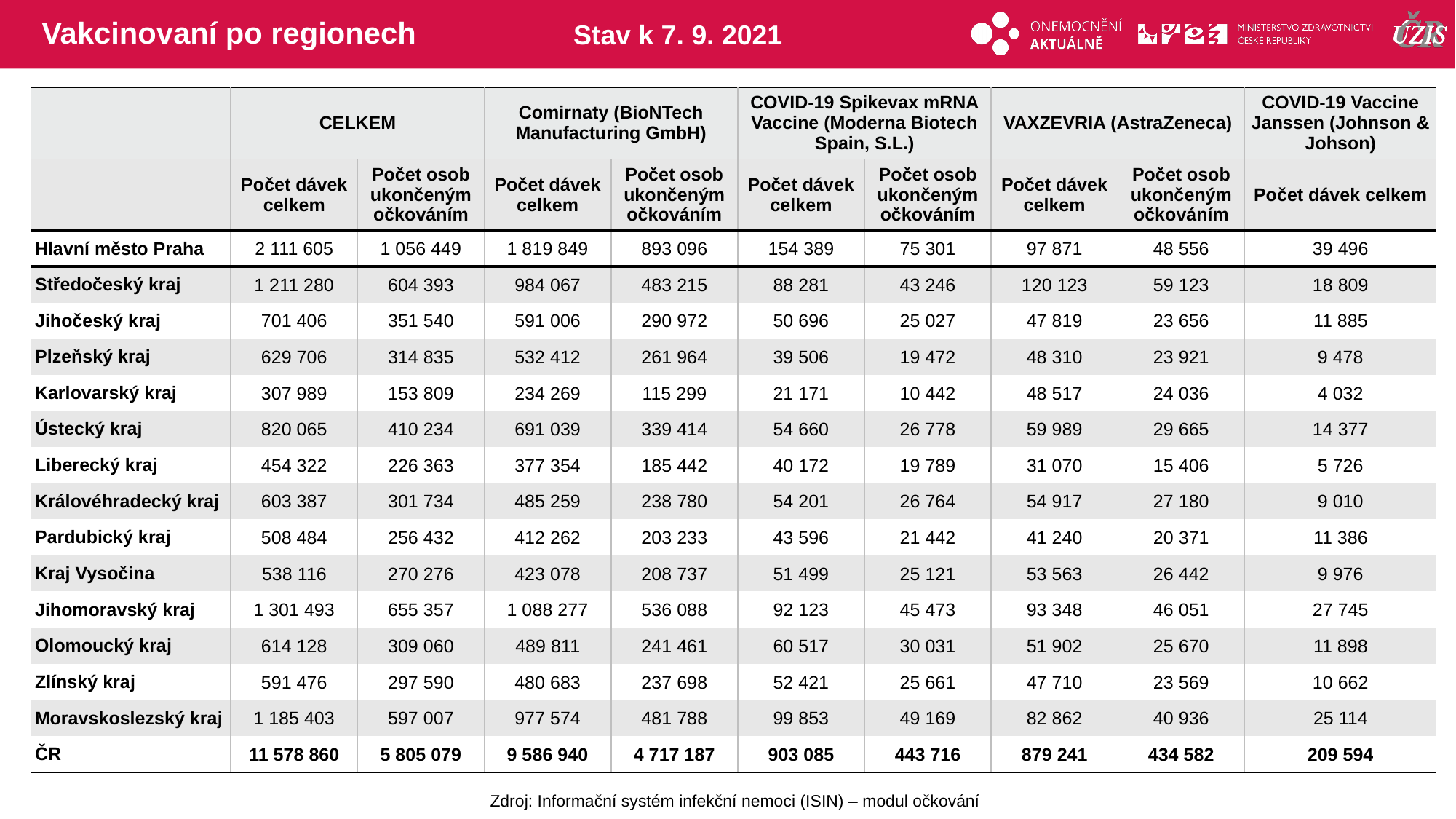

# Vakcinovaní po regionech
Stav k 7. 9. 2021
|  | CELKEM |  | Comirnaty (BioNTech Manufacturing GmbH) |  | COVID-19 Spikevax mRNA Vaccine (Moderna Biotech Spain, S.L.) |  | VAXZEVRIA (AstraZeneca) |  | COVID-19 Vaccine Janssen (Johnson & Johson) |
| --- | --- | --- | --- | --- | --- | --- | --- | --- | --- |
|  | Počet dávek celkem | Počet osob ukončeným očkováním | Počet dávek celkem | Počet osob ukončeným očkováním | Počet dávek celkem | Počet osob ukončeným očkováním | Počet dávek celkem | Počet osob ukončeným očkováním | Počet dávek celkem |
| Hlavní město Praha | 2 111 605 | 1 056 449 | 1 819 849 | 893 096 | 154 389 | 75 301 | 97 871 | 48 556 | 39 496 |
| Středočeský kraj | 1 211 280 | 604 393 | 984 067 | 483 215 | 88 281 | 43 246 | 120 123 | 59 123 | 18 809 |
| Jihočeský kraj | 701 406 | 351 540 | 591 006 | 290 972 | 50 696 | 25 027 | 47 819 | 23 656 | 11 885 |
| Plzeňský kraj | 629 706 | 314 835 | 532 412 | 261 964 | 39 506 | 19 472 | 48 310 | 23 921 | 9 478 |
| Karlovarský kraj | 307 989 | 153 809 | 234 269 | 115 299 | 21 171 | 10 442 | 48 517 | 24 036 | 4 032 |
| Ústecký kraj | 820 065 | 410 234 | 691 039 | 339 414 | 54 660 | 26 778 | 59 989 | 29 665 | 14 377 |
| Liberecký kraj | 454 322 | 226 363 | 377 354 | 185 442 | 40 172 | 19 789 | 31 070 | 15 406 | 5 726 |
| Královéhradecký kraj | 603 387 | 301 734 | 485 259 | 238 780 | 54 201 | 26 764 | 54 917 | 27 180 | 9 010 |
| Pardubický kraj | 508 484 | 256 432 | 412 262 | 203 233 | 43 596 | 21 442 | 41 240 | 20 371 | 11 386 |
| Kraj Vysočina | 538 116 | 270 276 | 423 078 | 208 737 | 51 499 | 25 121 | 53 563 | 26 442 | 9 976 |
| Jihomoravský kraj | 1 301 493 | 655 357 | 1 088 277 | 536 088 | 92 123 | 45 473 | 93 348 | 46 051 | 27 745 |
| Olomoucký kraj | 614 128 | 309 060 | 489 811 | 241 461 | 60 517 | 30 031 | 51 902 | 25 670 | 11 898 |
| Zlínský kraj | 591 476 | 297 590 | 480 683 | 237 698 | 52 421 | 25 661 | 47 710 | 23 569 | 10 662 |
| Moravskoslezský kraj | 1 185 403 | 597 007 | 977 574 | 481 788 | 99 853 | 49 169 | 82 862 | 40 936 | 25 114 |
| ČR | 11 578 860 | 5 805 079 | 9 586 940 | 4 717 187 | 903 085 | 443 716 | 879 241 | 434 582 | 209 594 |
Zdroj: Informační systém infekční nemoci (ISIN) – modul očkování